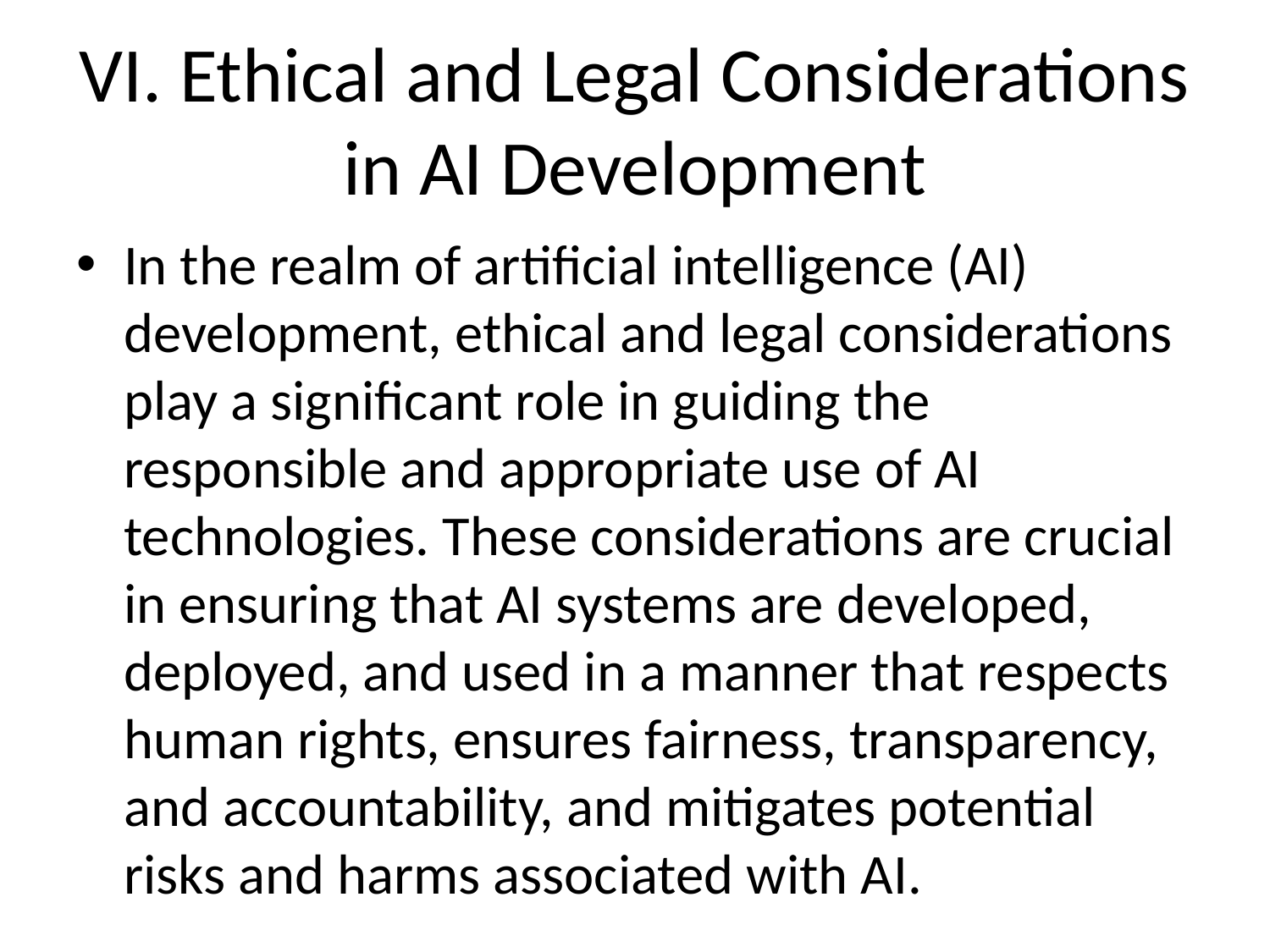

# VI. Ethical and Legal Considerations in AI Development
In the realm of artificial intelligence (AI) development, ethical and legal considerations play a significant role in guiding the responsible and appropriate use of AI technologies. These considerations are crucial in ensuring that AI systems are developed, deployed, and used in a manner that respects human rights, ensures fairness, transparency, and accountability, and mitigates potential risks and harms associated with AI.

1. **Ethical Considerations:**
   a. **Transparency**: AI systems should be designed and developed in a transparent manner so that users understand how they work and can trust their outputs.
   b. **Fairness and Bias**: Developers must ensure that AI systems are fair and unbiased, free from discriminatory influences that could lead to unjust outcomes.
   c. **Privacy**: Respecting user privacy and data protection is essential in AI development to prevent unauthorized access or misuse of personal information.
   d. **Accountability**: Establishing clear lines of accountability for AI systems is vital to ensure that responsibility can be attributed in case of errors or misuse.
   e. **Safety**: AI systems should be designed with safety considerations in mind to prevent harm to individuals or society at large.

2. **Legal Considerations:**
   a. **Data Protection Laws**: Compliance with data protection laws such as GDPR in Europe or CCPA in California is essential to safeguard user data when developing and deploying AI systems.
   b. **Intellectual Property Rights**: Developers must ensure that AI technologies respect existing intellectual property rights, including patents, copyrights, and trademarks.
   c. **Liability**: Legal frameworks should clarify the liability of developers, operators, and users of AI systems in case of accidents, errors, or misuse.
   d. **Regulatory Compliance**: Adhering to relevant regulations and standards governing AI development, such as the EU's AI Act or the FDA's guidelines for AI in healthcare, is crucial to ensure legal compliance.
   e. **Ethical Guidelines**: Following established ethical guidelines for AI development, such as the OECD AI Principles or the IEEE Ethically Aligned Design, can help address ethical concerns from a legal standpoint.

3. **Challenges and Future Directions:**
   a. Balancing innovation with ethical and legal considerations poses a significant challenge for AI developers and policymakers.
   b. Addressing emerging issues such as deepfakes, autonomous weapons, and algorithmic bias requires ongoing collaboration between stakeholders.
   c. Developing international standards and norms for AI ethics and legality will be crucial in ensuring a harmonized approach globally.

In conclusion, paying attention to ethical and legal considerations in AI development is essential to foster trust, accountability, and responsible innovation in the rapidly evolving field of artificial intelligence. Collaboration between industry, government, academia, and civil society is key to addressing these considerations effectively and shaping a future where AI benefits society while respecting ethical principles and legal safeguards.